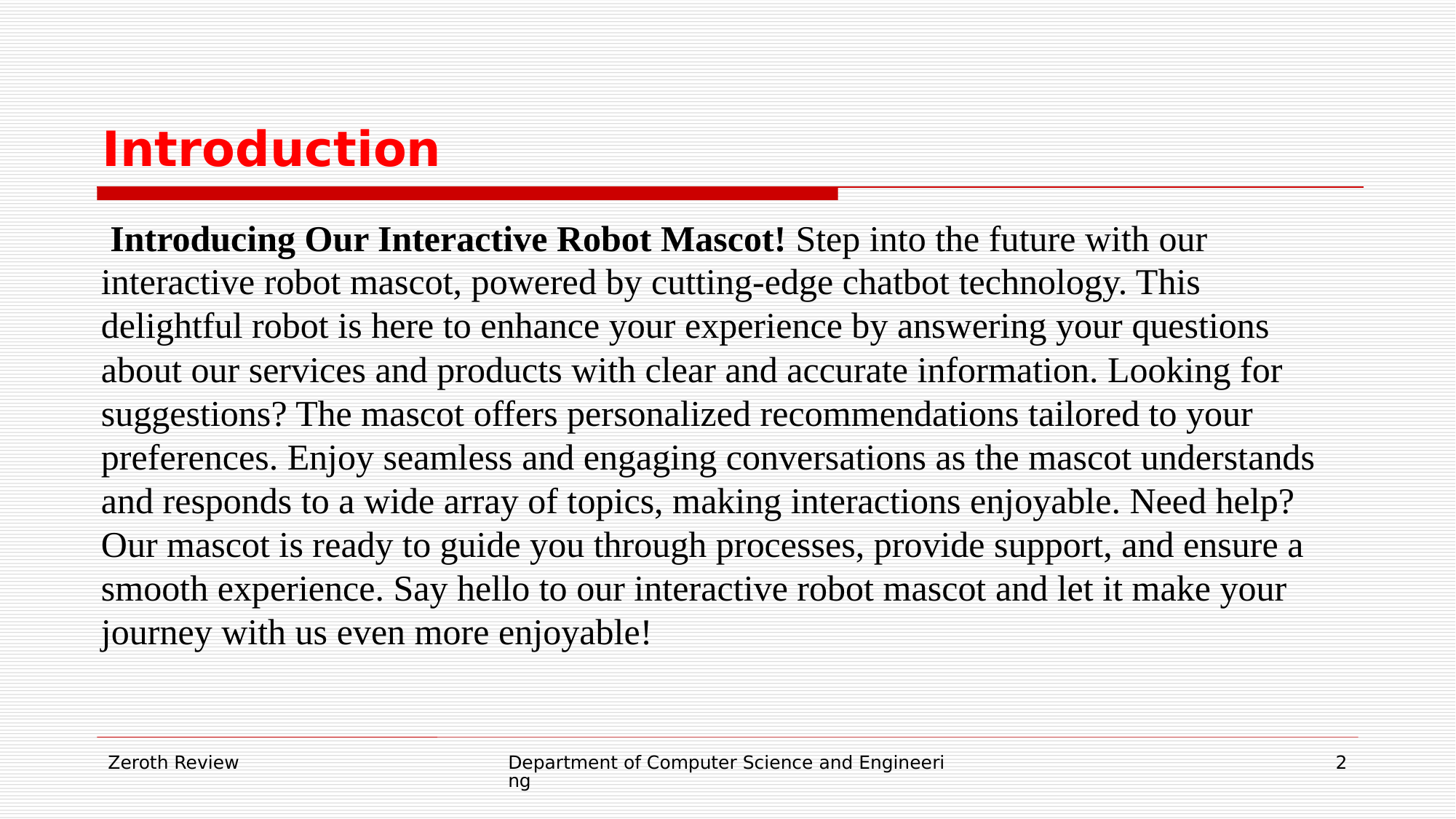

# Introduction
 Introducing Our Interactive Robot Mascot! Step into the future with our interactive robot mascot, powered by cutting-edge chatbot technology. This delightful robot is here to enhance your experience by answering your questions about our services and products with clear and accurate information. Looking for suggestions? The mascot offers personalized recommendations tailored to your preferences. Enjoy seamless and engaging conversations as the mascot understands and responds to a wide array of topics, making interactions enjoyable. Need help? Our mascot is ready to guide you through processes, provide support, and ensure a smooth experience. Say hello to our interactive robot mascot and let it make your journey with us even more enjoyable!

Zeroth Review
Department of Computer Science and Engineering
2